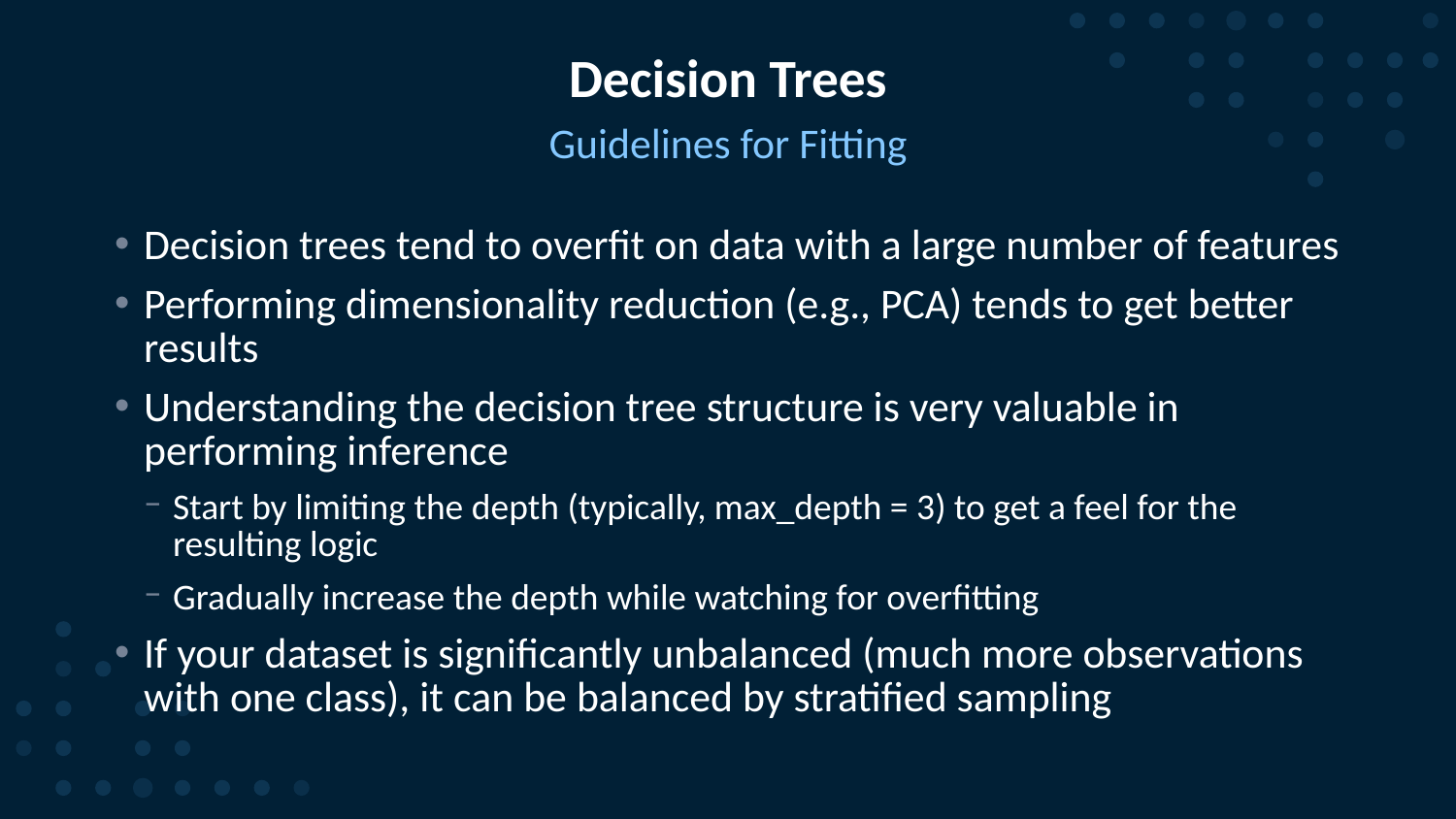

# Decision Trees
Guidelines for Fitting
Decision trees tend to overfit on data with a large number of features
Performing dimensionality reduction (e.g., PCA) tends to get better results
Understanding the decision tree structure is very valuable in performing inference
Start by limiting the depth (typically, max_depth = 3) to get a feel for the resulting logic
Gradually increase the depth while watching for overfitting
If your dataset is significantly unbalanced (much more observations with one class), it can be balanced by stratified sampling